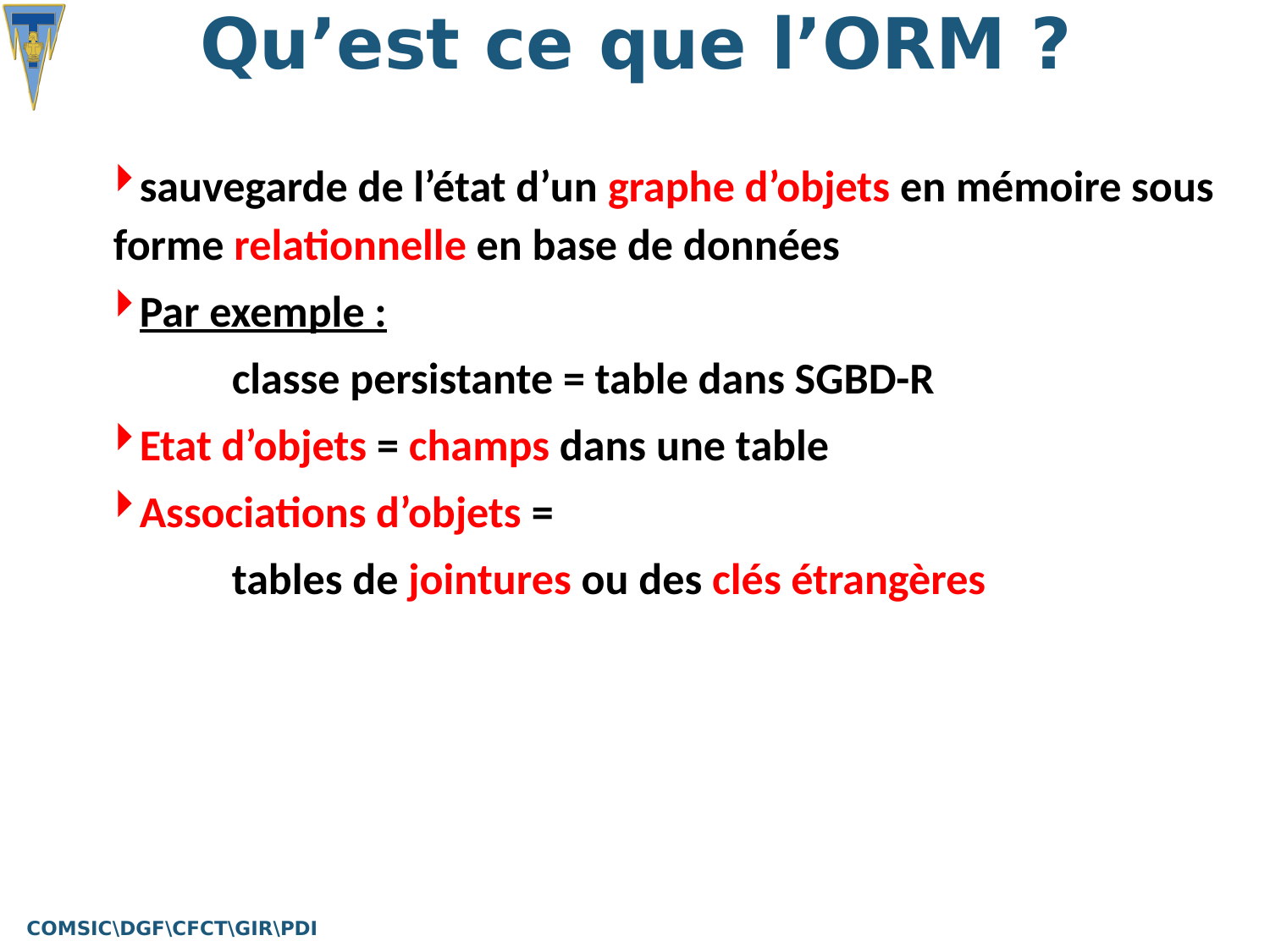

# Qu’est ce que l’ORM ?
sauvegarde de l’état d’un graphe d’objets en mémoire sous forme relationnelle en base de données
Par exemple :
	classe persistante = table dans SGBD-R
Etat d’objets = champs dans une table
Associations d’objets =
	tables de jointures ou des clés étrangères